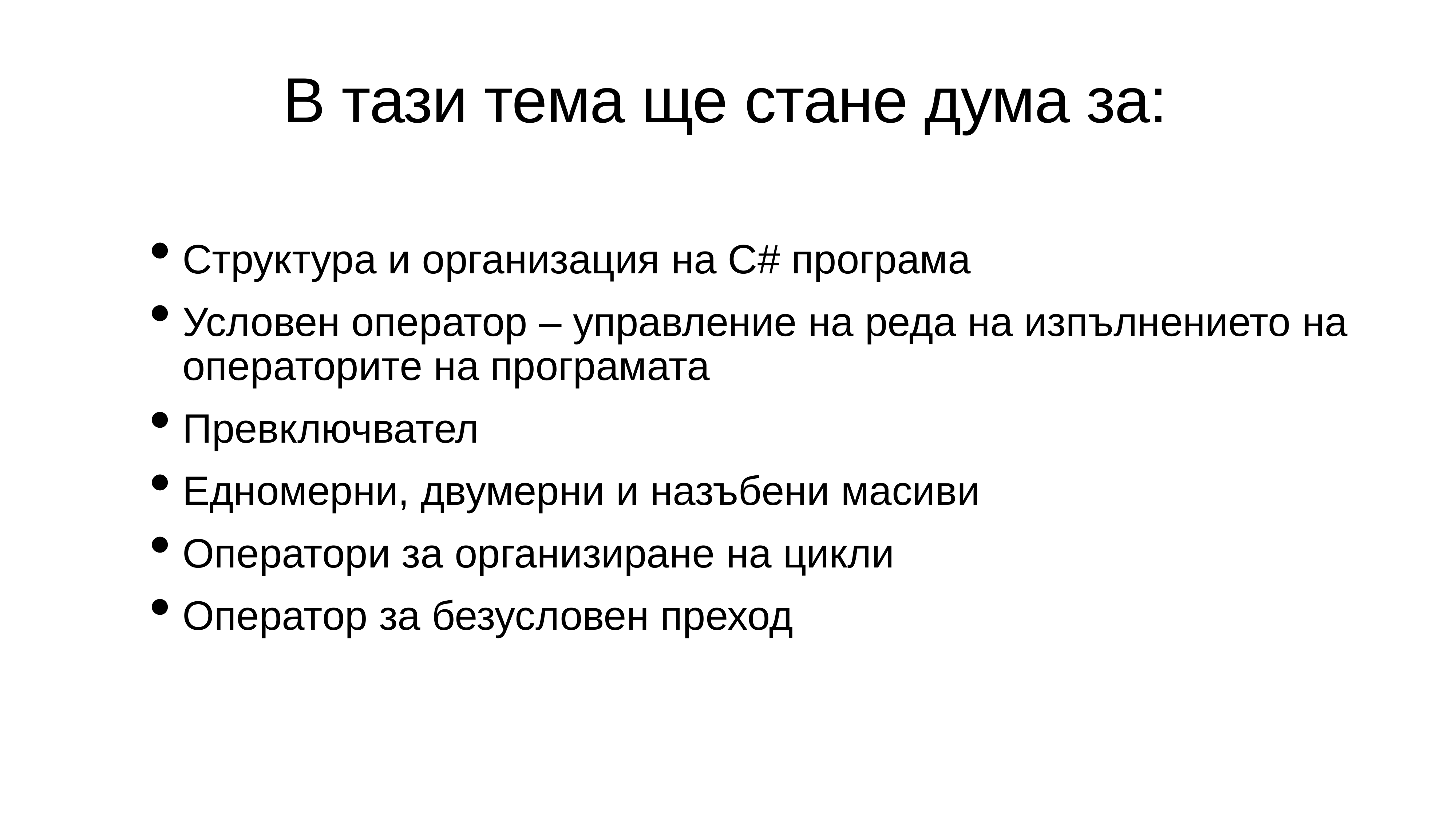

# В тази тема ще стане дума за:
Структура и организация на C# програма
Условен оператор – управление на реда на изпълнението на операторите на програмата
Превключвател
Едномерни, двумерни и назъбени масиви
Оператори за организиране на цикли
Оператор за безусловен преход